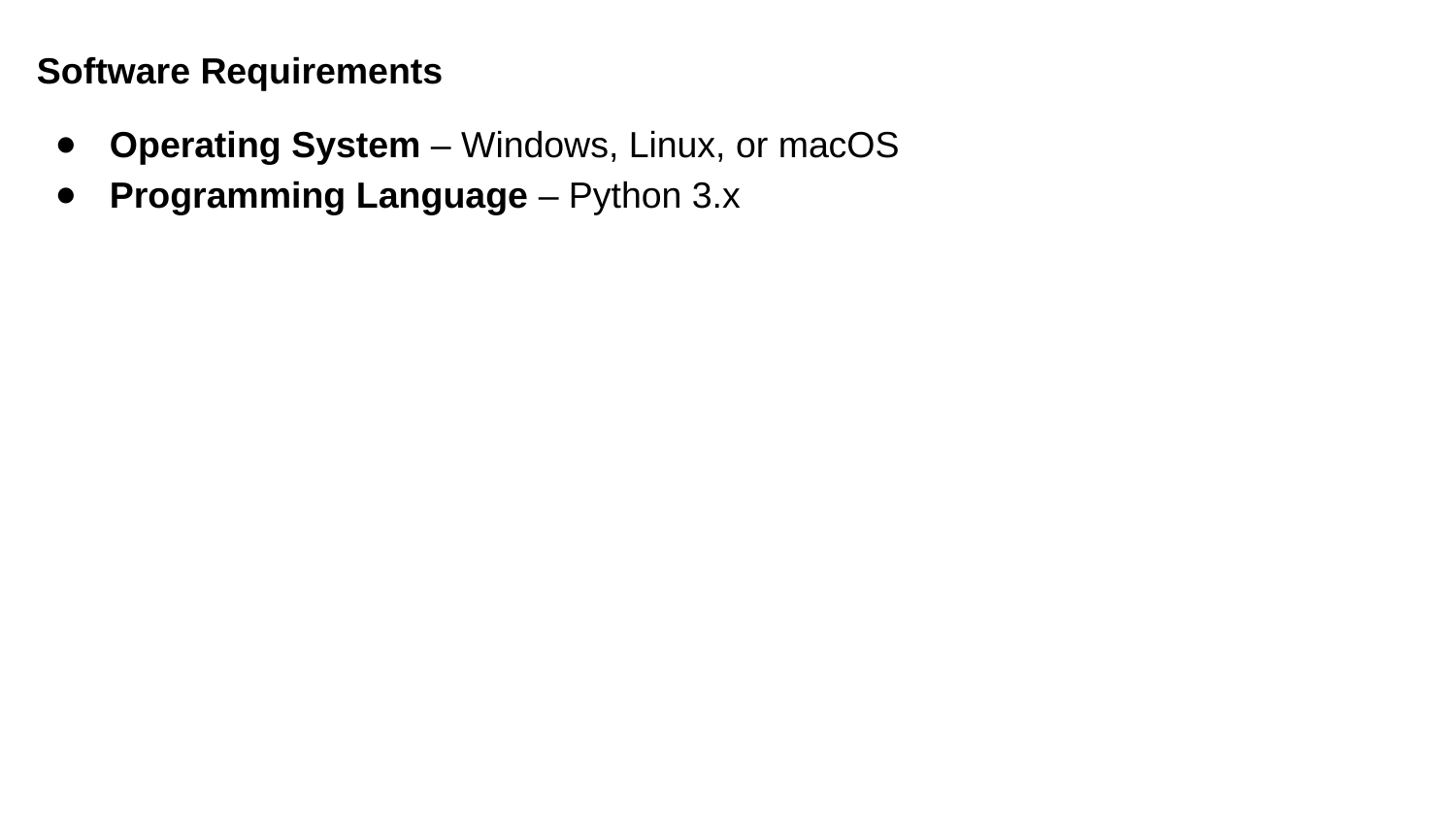

Software Requirements
Operating System – Windows, Linux, or macOS
Programming Language – Python 3.x